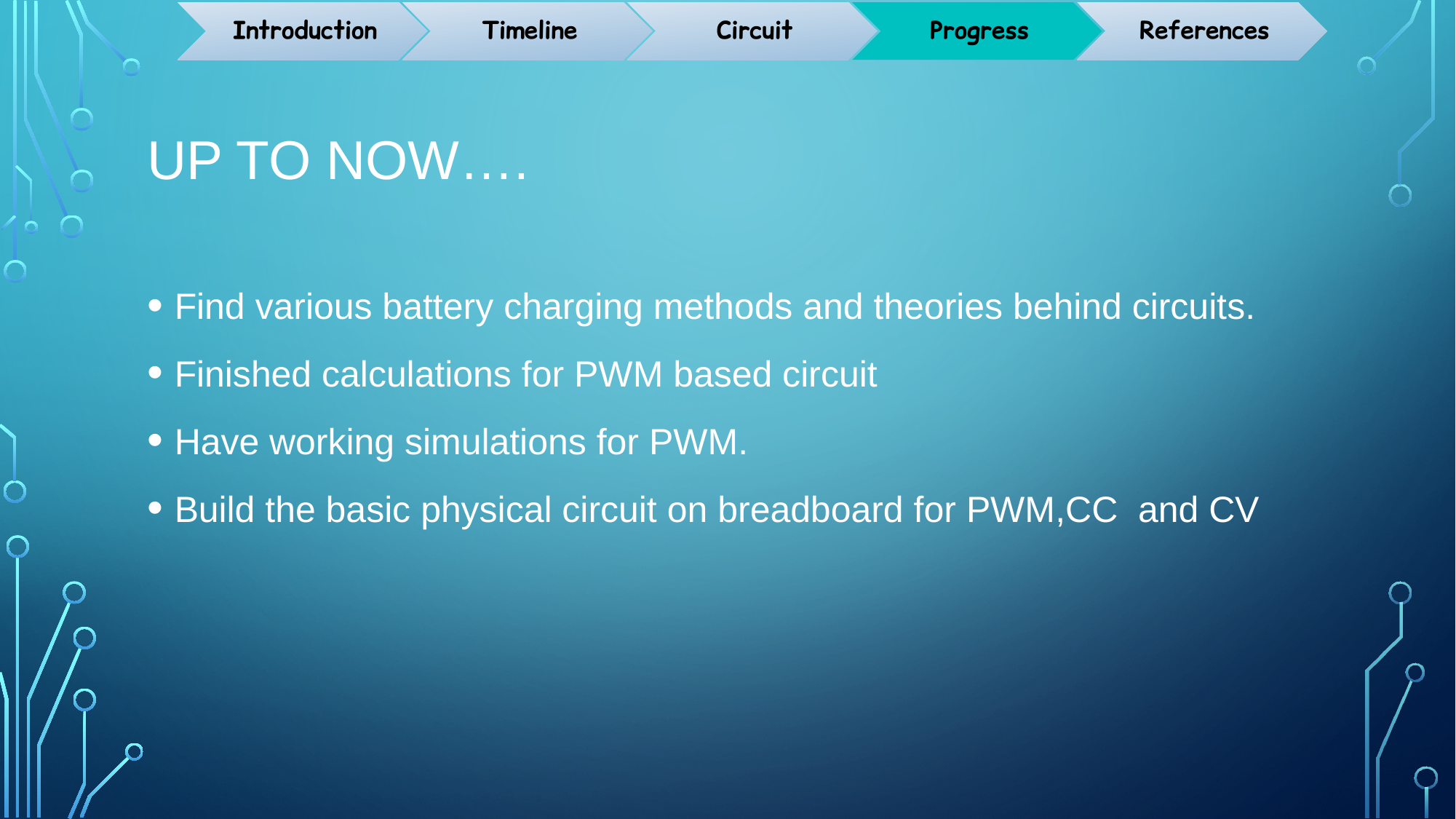

Introduction
Timeline
Circuit
Progress
References
# Up to now….
Find various battery charging methods and theories behind circuits.
Finished calculations for PWM based circuit
Have working simulations for PWM.
Build the basic physical circuit on breadboard for PWM,CC  and CV